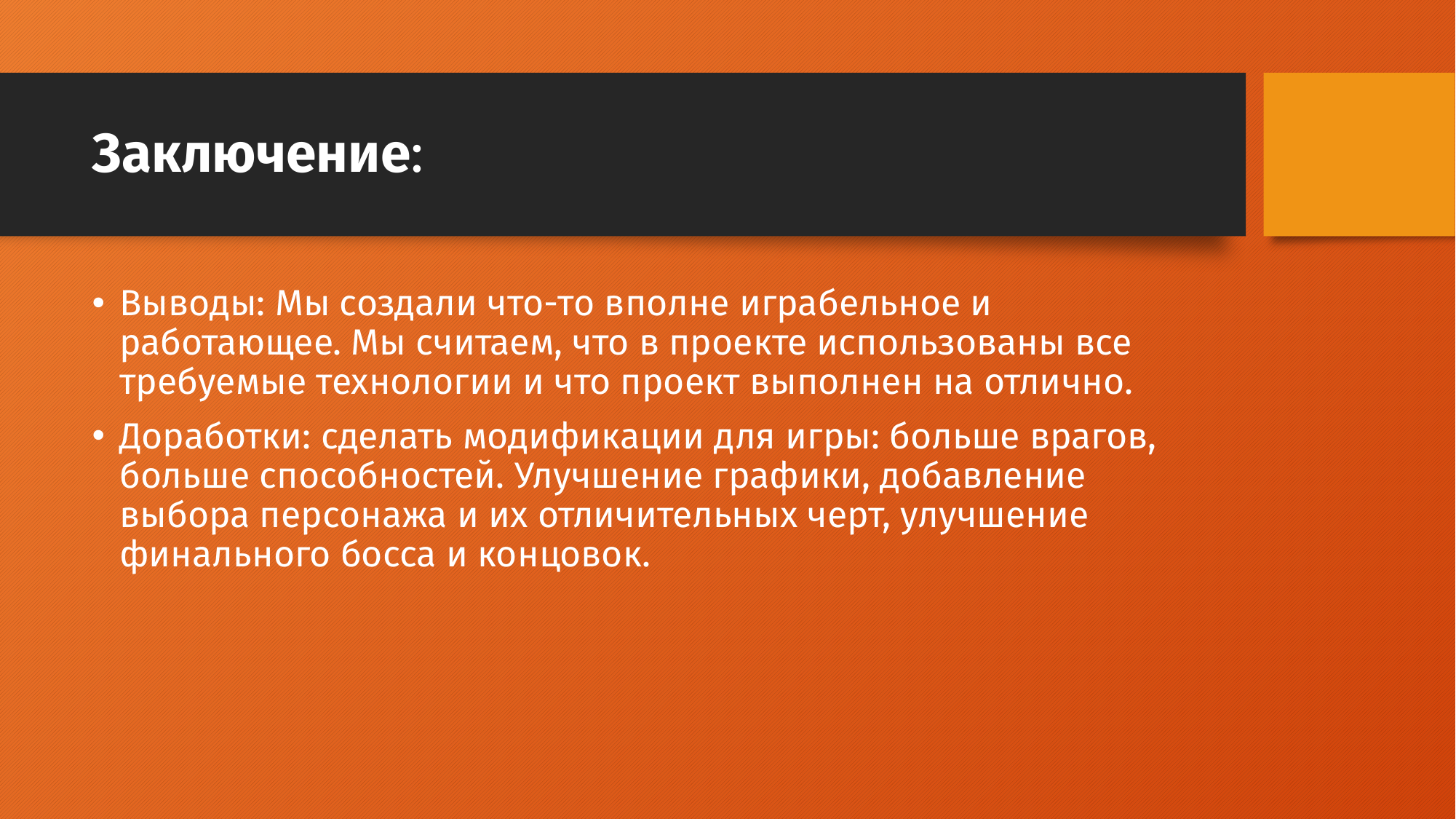

# Заключение:
Выводы: Мы создали что-то вполне играбельное и работающее. Мы считаем, что в проекте использованы все требуемые технологии и что проект выполнен на отлично.
Доработки: сделать модификации для игры: больше врагов, больше способностей. Улучшение графики, добавление выбора персонажа и их отличительных черт, улучшение финального босса и концовок.